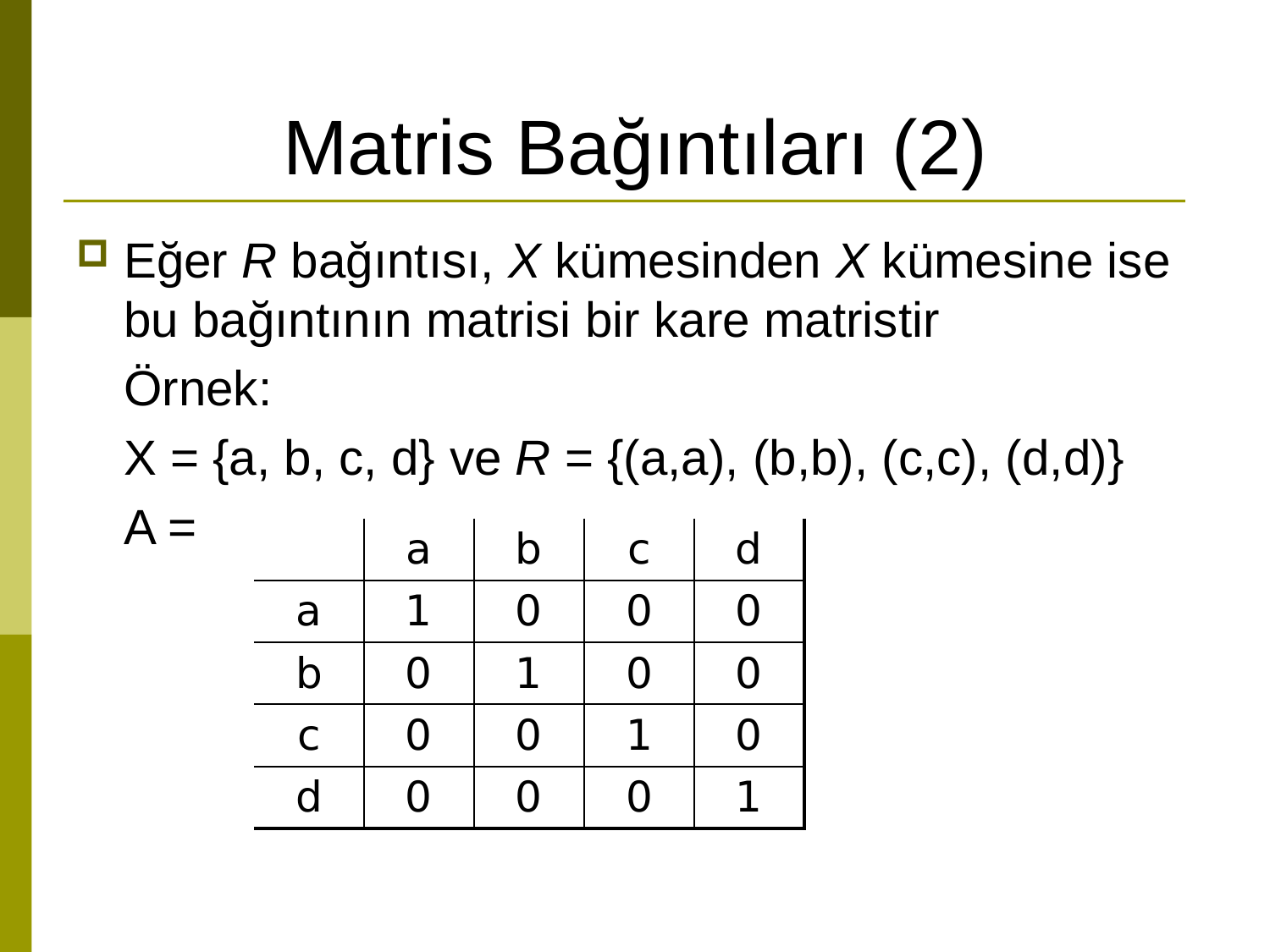

# Matris Bağıntıları (2)
Eğer R bağıntısı, X kümesinden X kümesine ise bu bağıntının matrisi bir kare matristir
	Örnek:
	X = {a, b, c, d} ve R = {(a,a), (b,b), (c,c), (d,d)}
	A =
|  | a | b | c | d |
| --- | --- | --- | --- | --- |
| a | 1 | 0 | 0 | 0 |
| b | 0 | 1 | 0 | 0 |
| c | 0 | 0 | 1 | 0 |
| d | 0 | 0 | 0 | 1 |